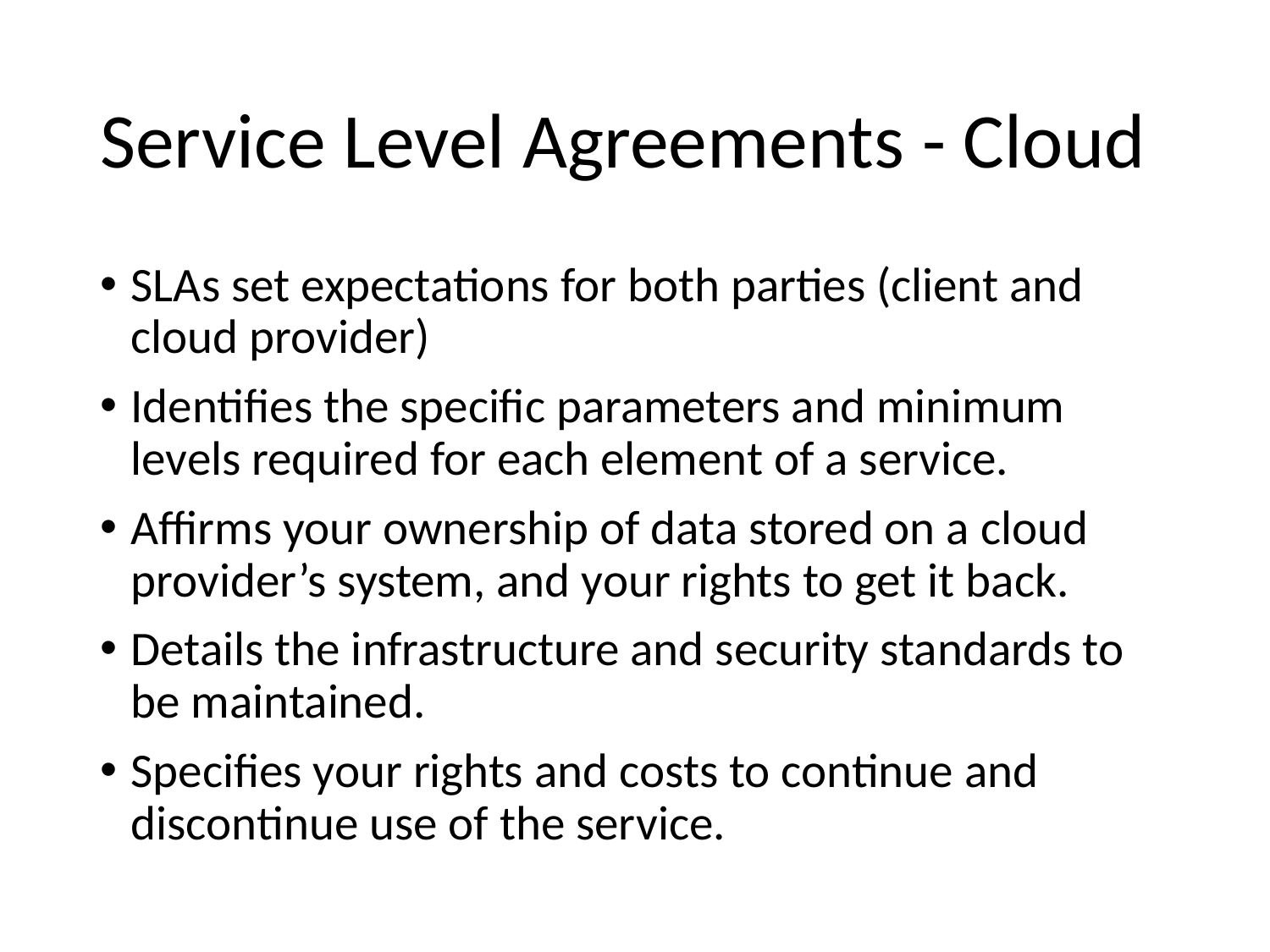

# Service Level Agreements - Cloud
SLAs set expectations for both parties (client and cloud provider)
Identifies the specific parameters and minimum levels required for each element of a service.
Affirms your ownership of data stored on a cloud provider’s system, and your rights to get it back.
Details the infrastructure and security standards to be maintained.
Specifies your rights and costs to continue and discontinue use of the service.